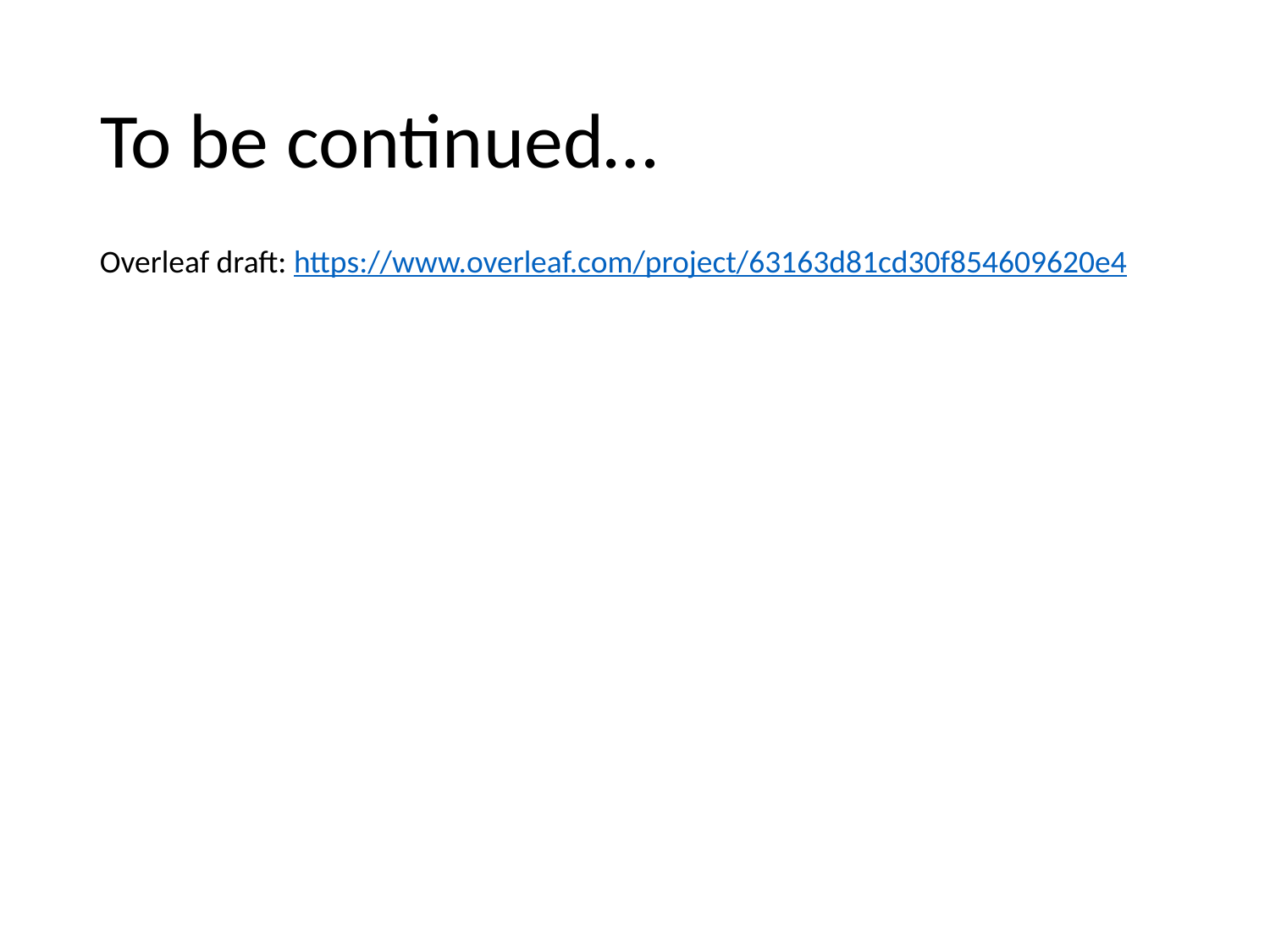

# To be continued…
Overleaf draft: https://www.overleaf.com/project/63163d81cd30f854609620e4